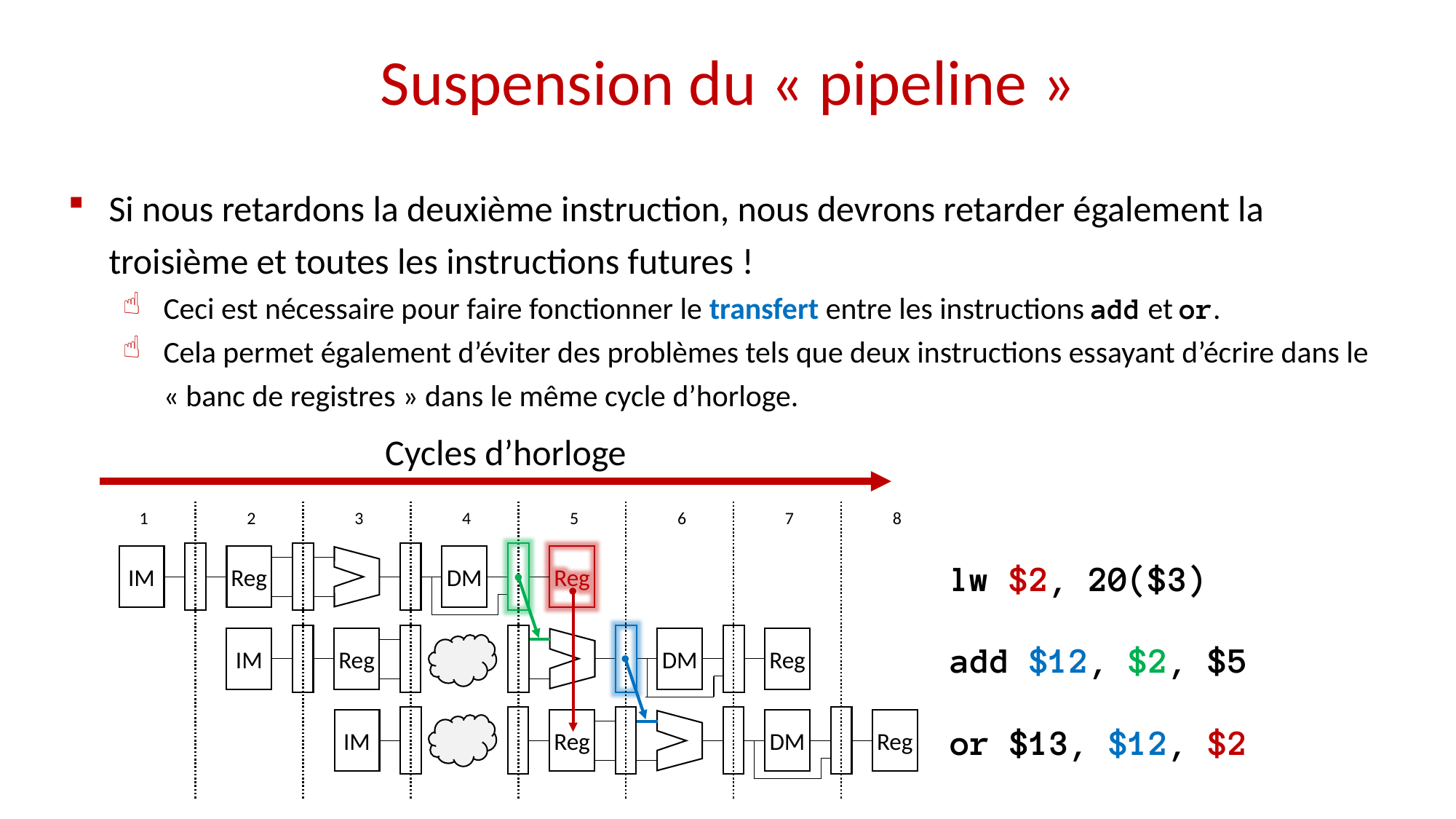

# Suspension du « pipeline »

Si nous retardons la deuxième instruction, nous devrons retarder également la troisième et toutes les instructions futures !
Ceci est nécessaire pour faire fonctionner le transfert entre les instructions add et or.
Cela permet également d’éviter des problèmes tels que deux instructions essayant d’écrire dans le « banc de registres » dans le même cycle d’horloge.

Cycles d’horloge
1
2
3
4
5
6
7
8

IM
Reg
DM
Reg
lw $2, 20($3)

DM
Reg

IM
Reg
add $12, $2, $5

Reg
DM
Reg

IM
or $13, $12, $2